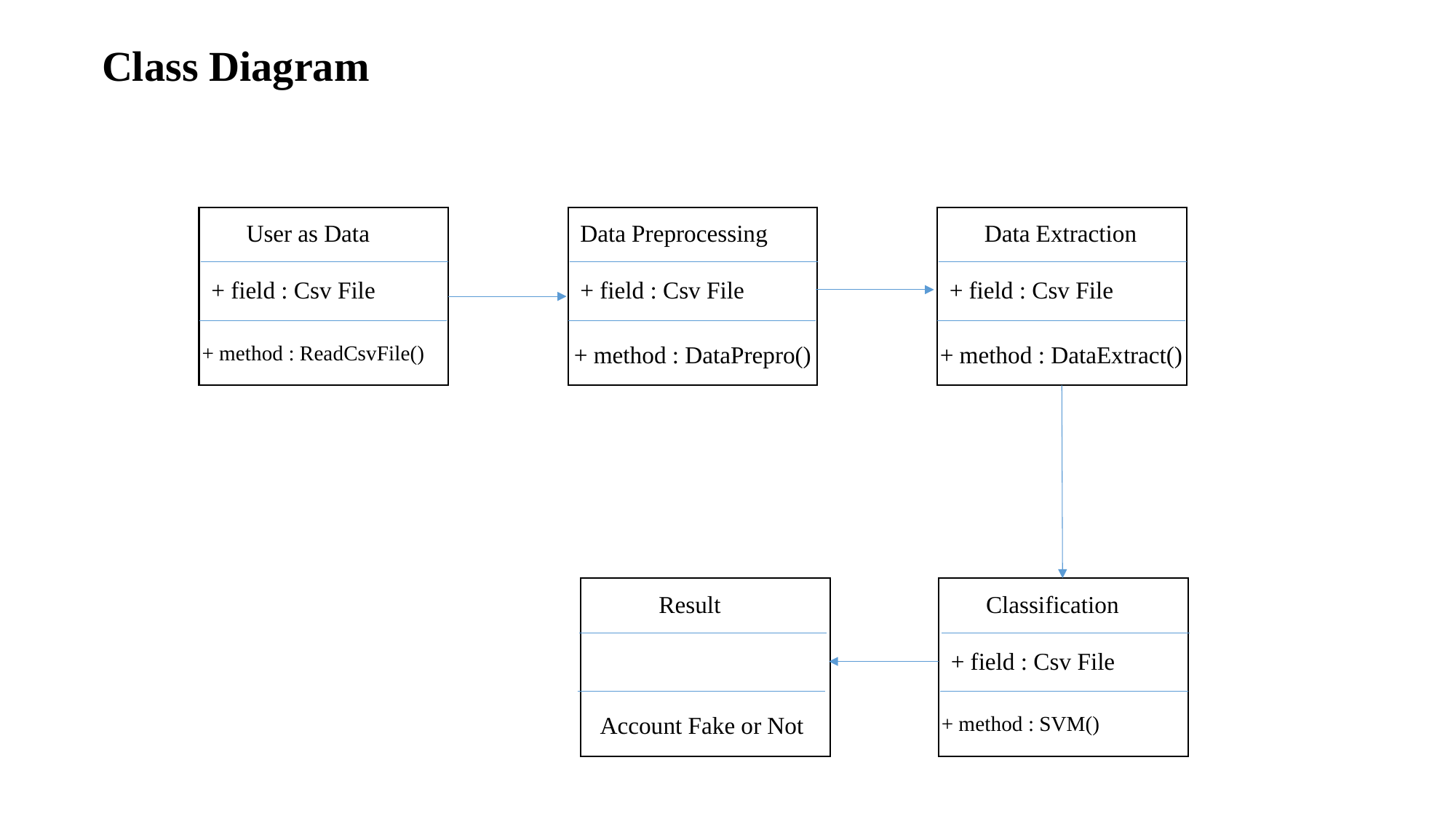

Class Diagram

User as Data
Data Preprocessing
Data Extraction
+ field : Csv File
+ field : Csv File
+ field : Csv File
+ method : DataPrepro()
+ method : ReadCsvFile()
+ method : DataExtract()

Result
Classification
+ field : Csv File
+ method : SVM()
   Account Fake or Not